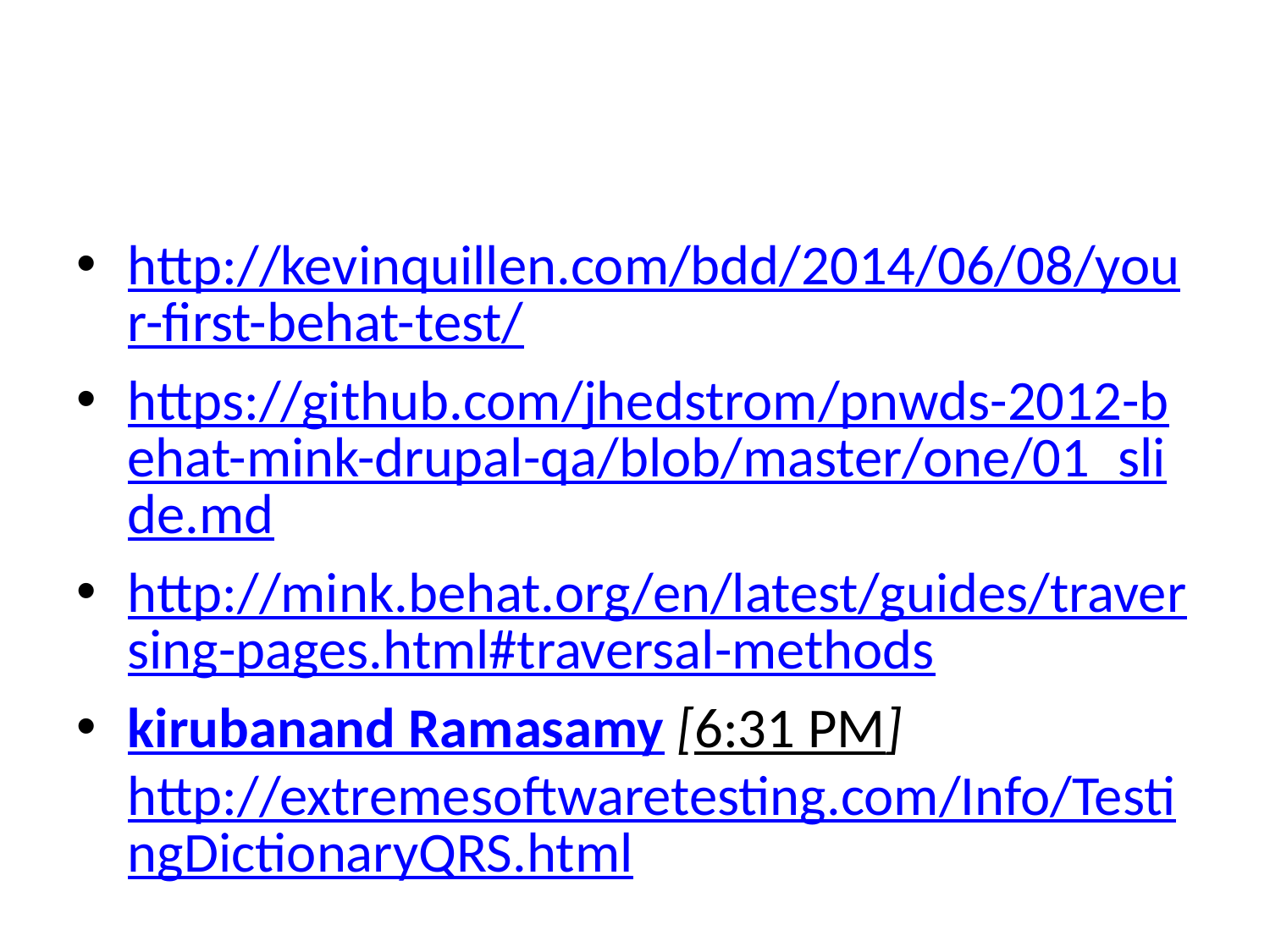

#
http://kevinquillen.com/bdd/2014/06/08/your-first-behat-test/
https://github.com/jhedstrom/pnwds-2012-behat-mink-drupal-qa/blob/master/one/01_slide.md
http://mink.behat.org/en/latest/guides/traversing-pages.html#traversal-methods
kirubanand Ramasamy [6:31 PM] http://extremesoftwaretesting.com/Info/TestingDictionaryQRS.html